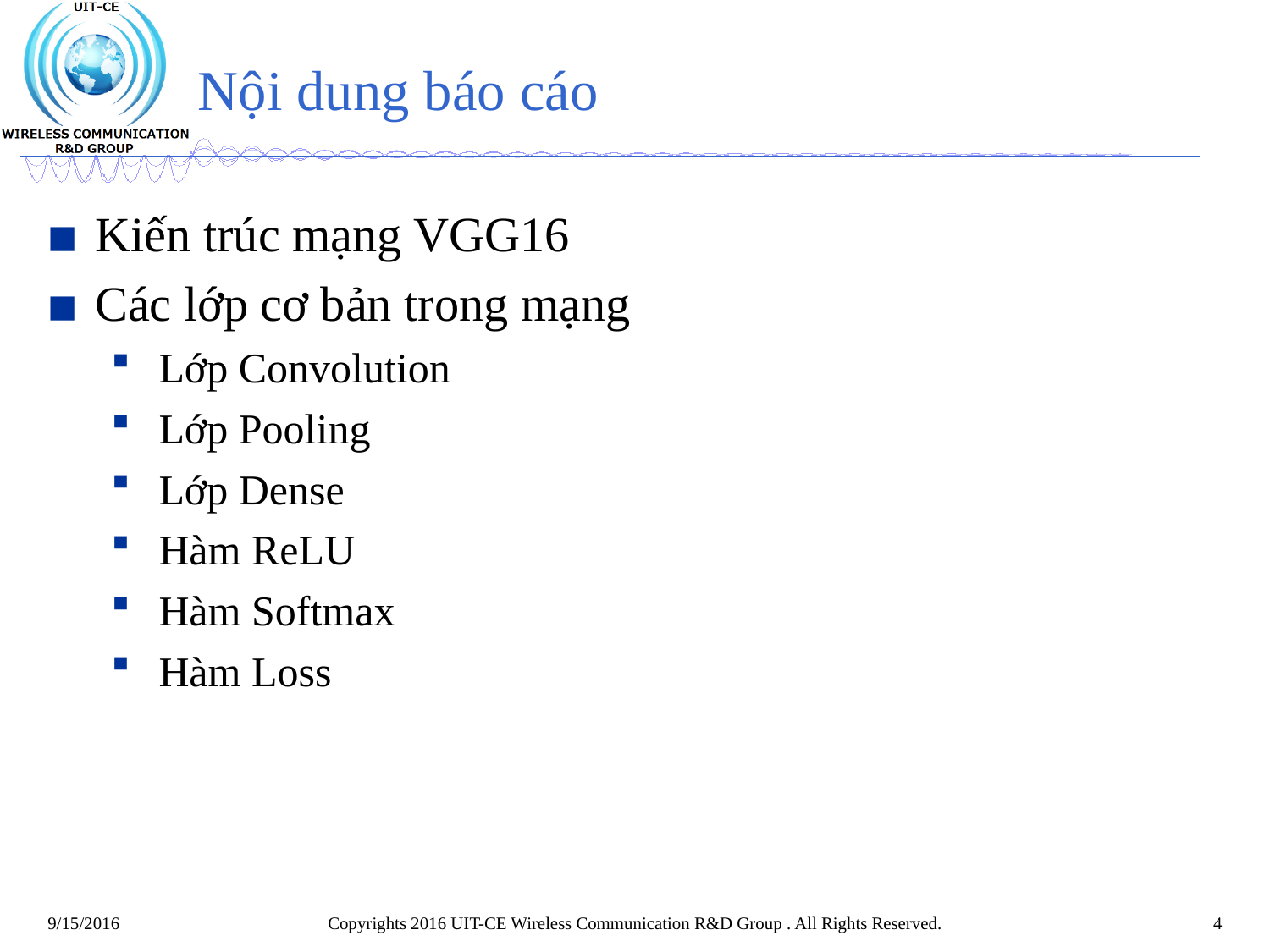

# Nội dung báo cáo
Kiến trúc mạng VGG16
Các lớp cơ bản trong mạng
Lớp Convolution
Lớp Pooling
Lớp Dense
Hàm ReLU
Hàm Softmax
Hàm Loss

Copyrights 2016 UIT-CE Wireless Communication R&D Group . All Rights Reserved.
4
9/15/2016